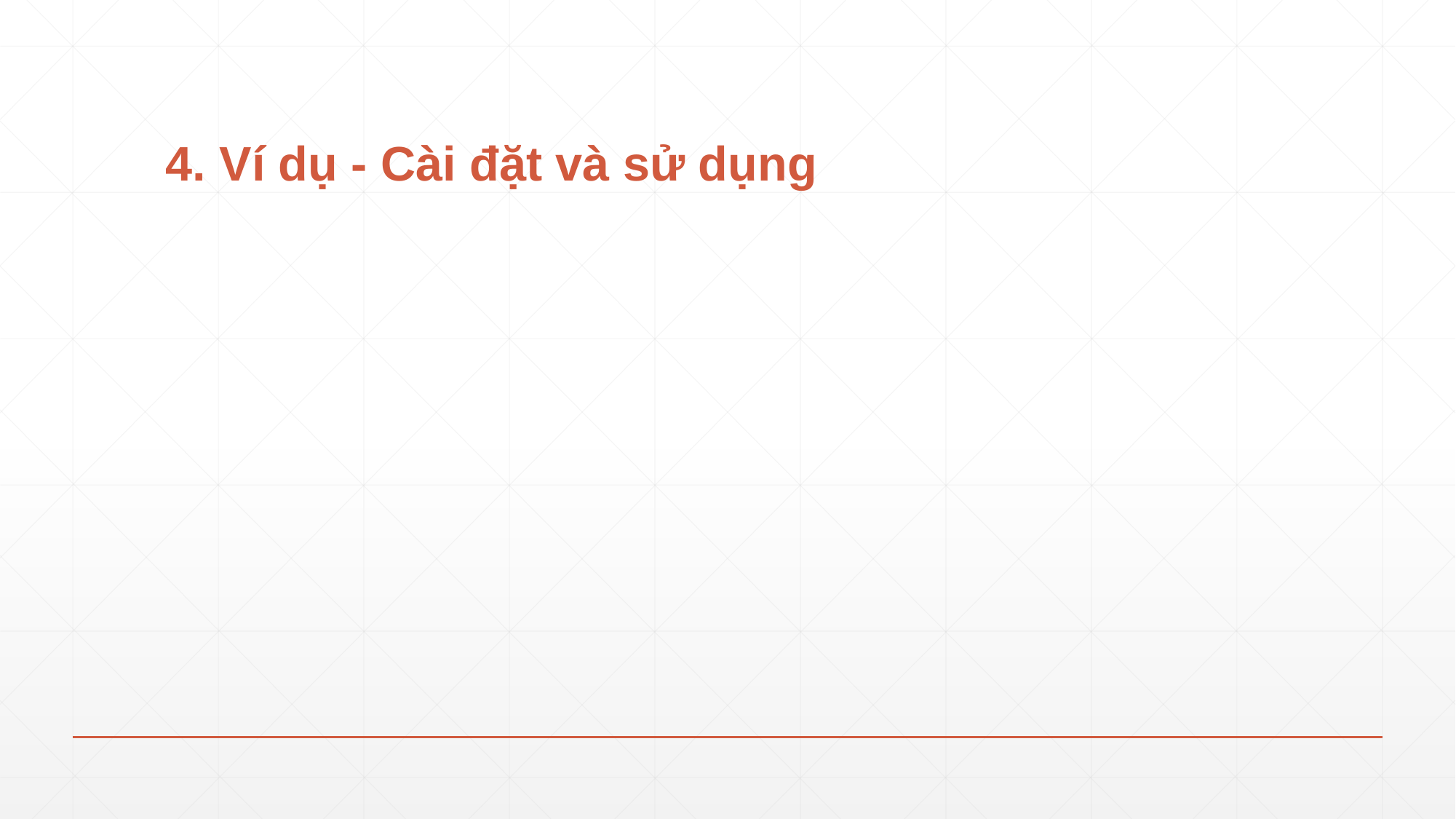

# 4. Ví dụ - Cài đặt và sử dụng